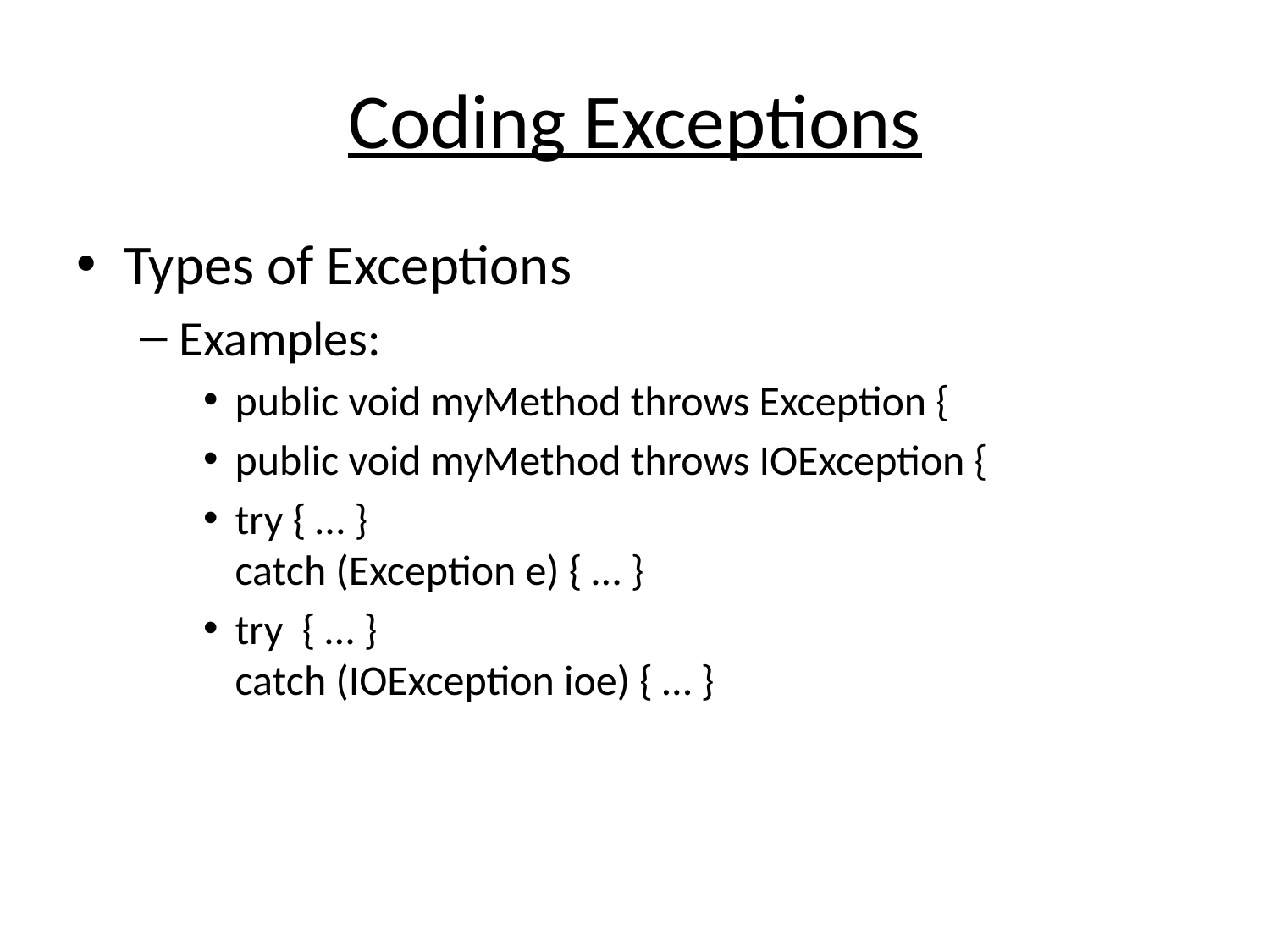

# Coding Exceptions
Types of Exceptions
Examples:
public void myMethod throws Exception {
public void myMethod throws IOException {
try { … }
catch (Exception e) { … }
try  { … }
catch (IOException ioe) { … }